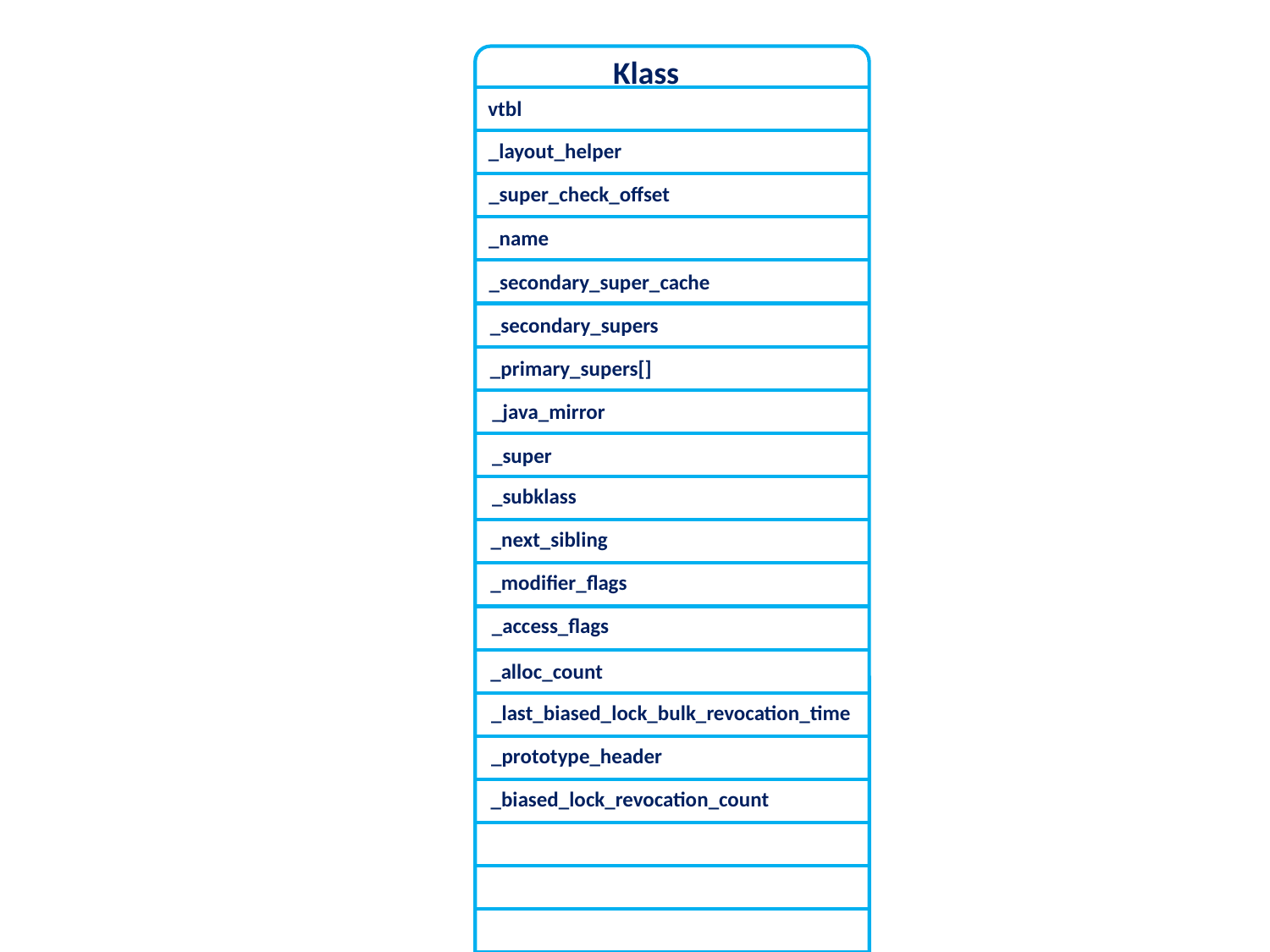

Klass
vtbl
_layout_helper
_super_check_offset
_name
_secondary_super_cache
_secondary_supers
_primary_supers[]
_java_mirror
_super
_subklass
_next_sibling
_modifier_flags
_access_flags
_alloc_count
_last_biased_lock_bulk_revocation_time
_prototype_header
_biased_lock_revocation_count